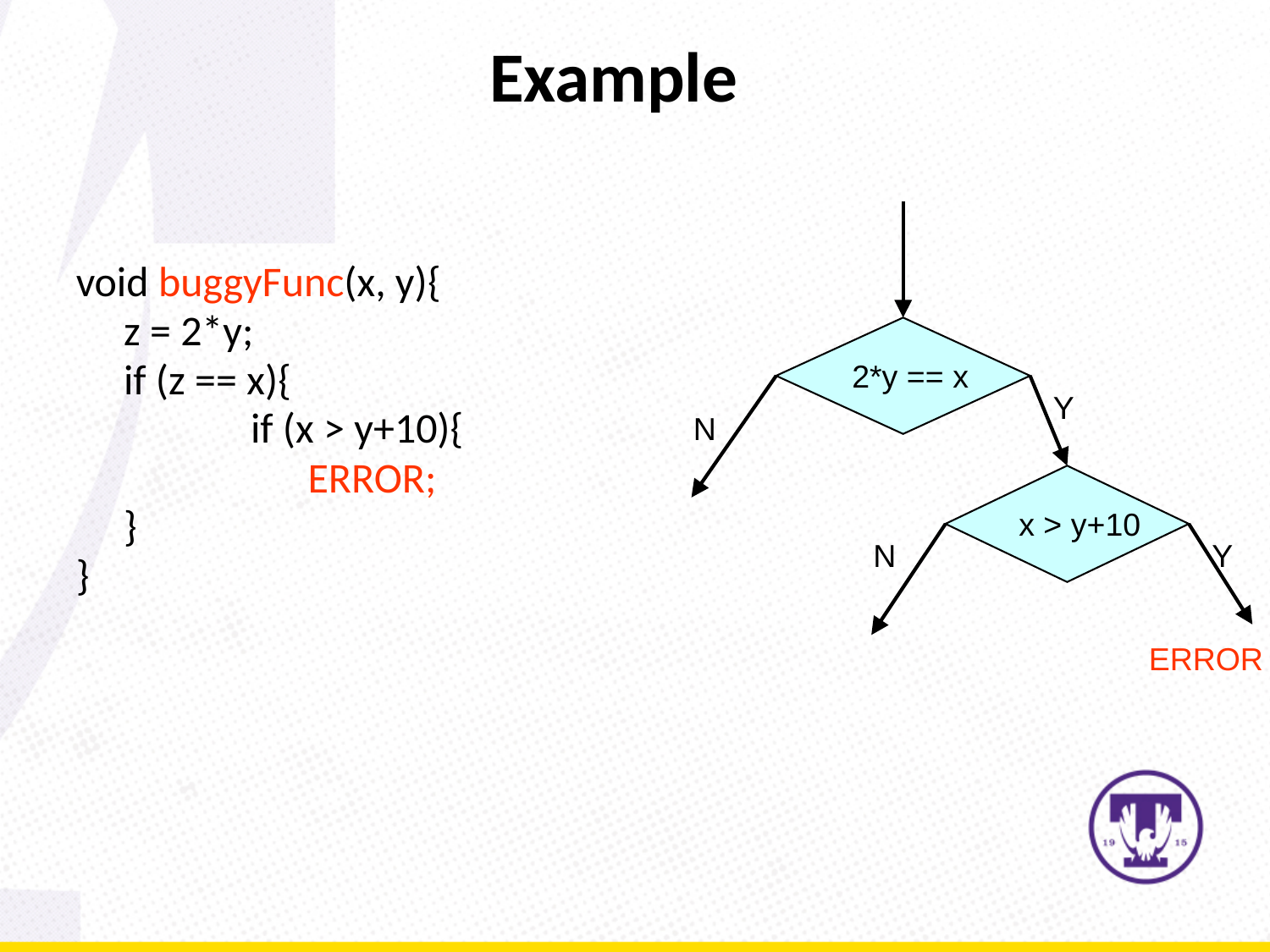

Example
2*y == x
Y
N
x > y+10
N
Y
ERROR
void buggyFunc(x, y){
	z = 2*y;
	if (z == x){
		if (x > y+10){
		      ERROR;
	}
}